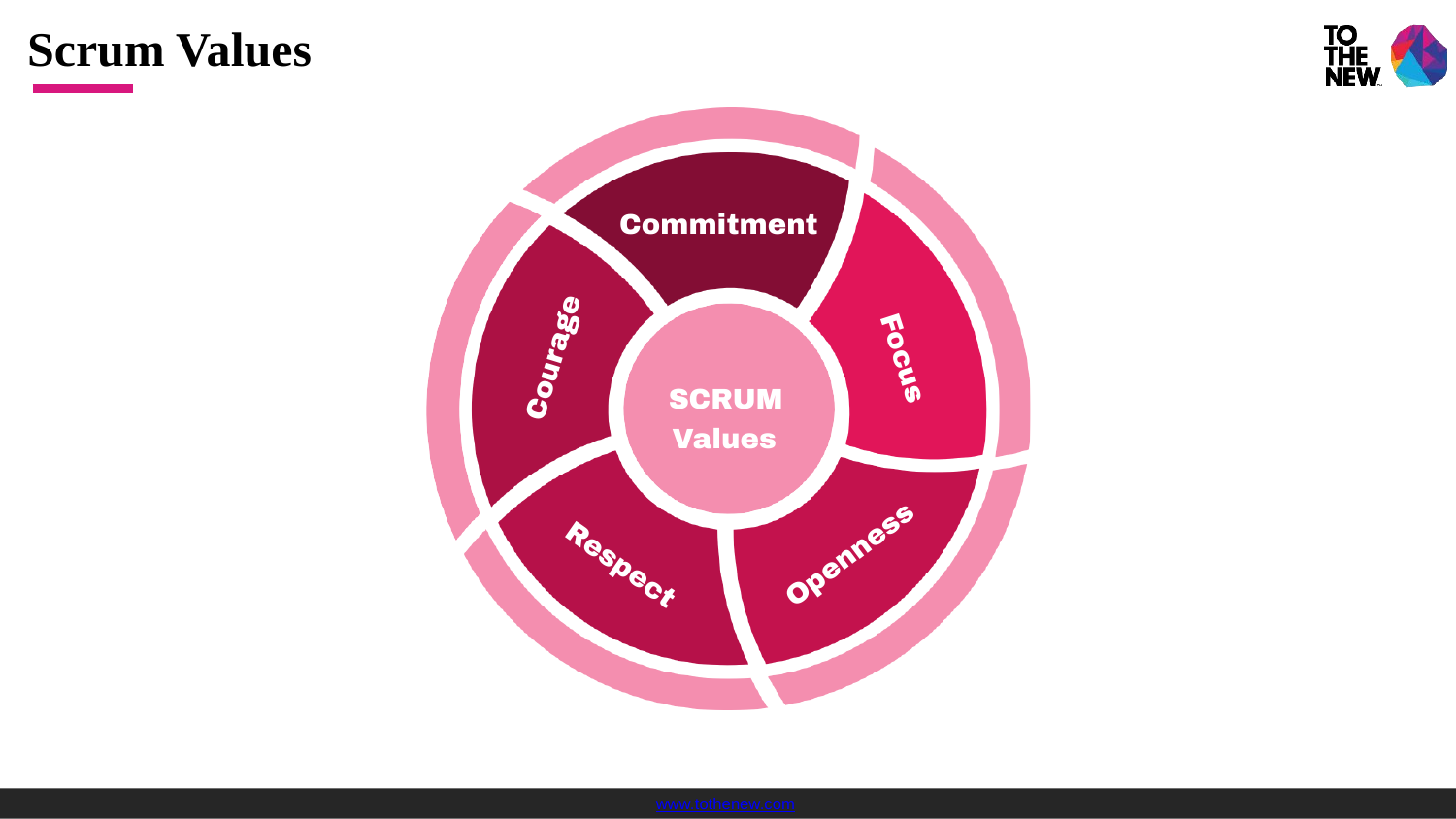

# Scrum Values

Commitment
Courage
Focus
SCRUM
Values
Openness
Respect
www.tothenew.com